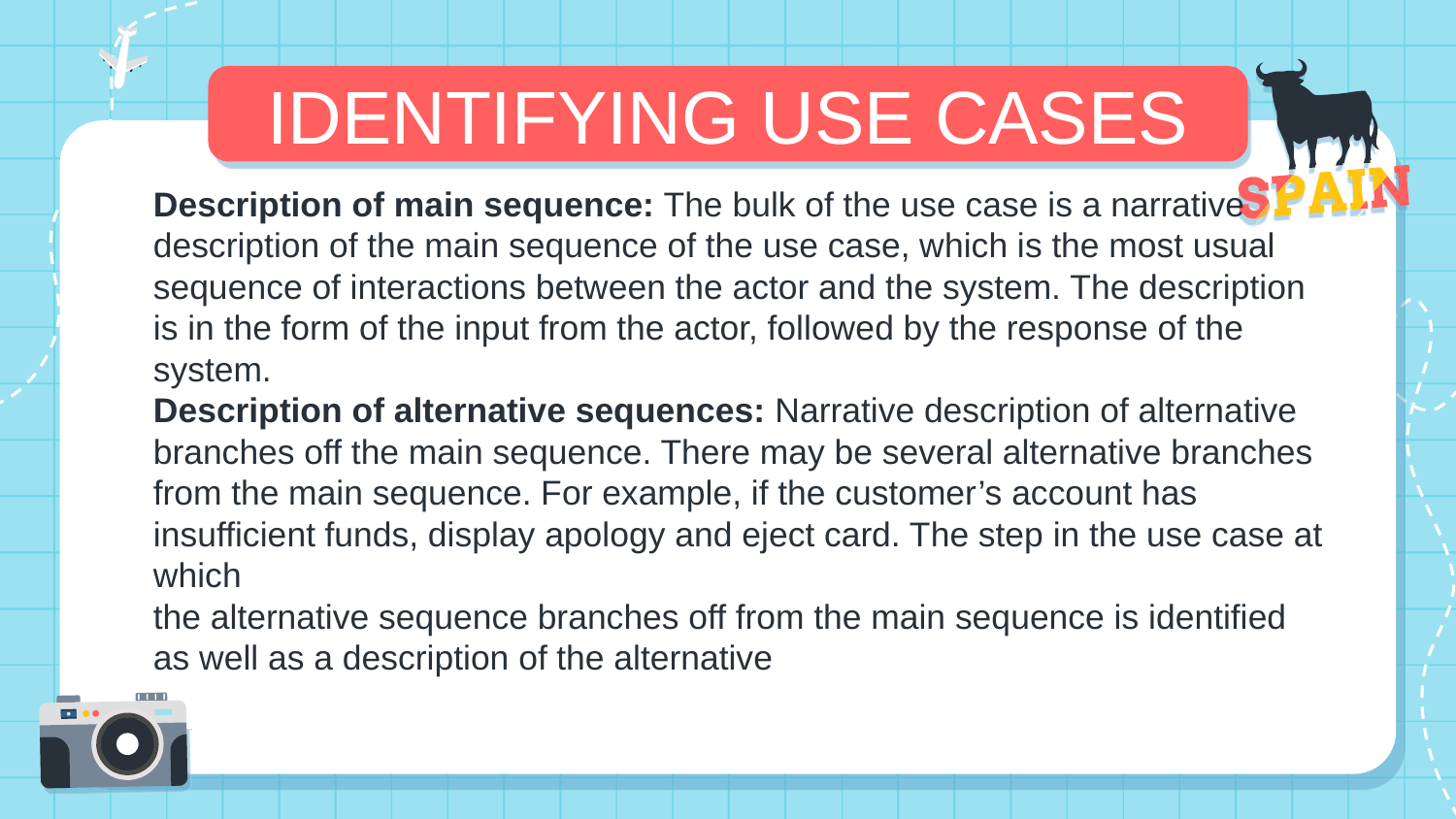

IDENTIFYING USE CASES
Description of main sequence: The bulk of the use case is a narrative
description of the main sequence of the use case, which is the most usual
sequence of interactions between the actor and the system. The description
is in the form of the input from the actor, followed by the response of the
system.
Description of alternative sequences: Narrative description of alternative
branches off the main sequence. There may be several alternative branches
from the main sequence. For example, if the customer’s account has insufficient funds, display apology and eject card. The step in the use case at which
the alternative sequence branches off from the main sequence is identified
as well as a description of the alternative

01
04
02
05
03